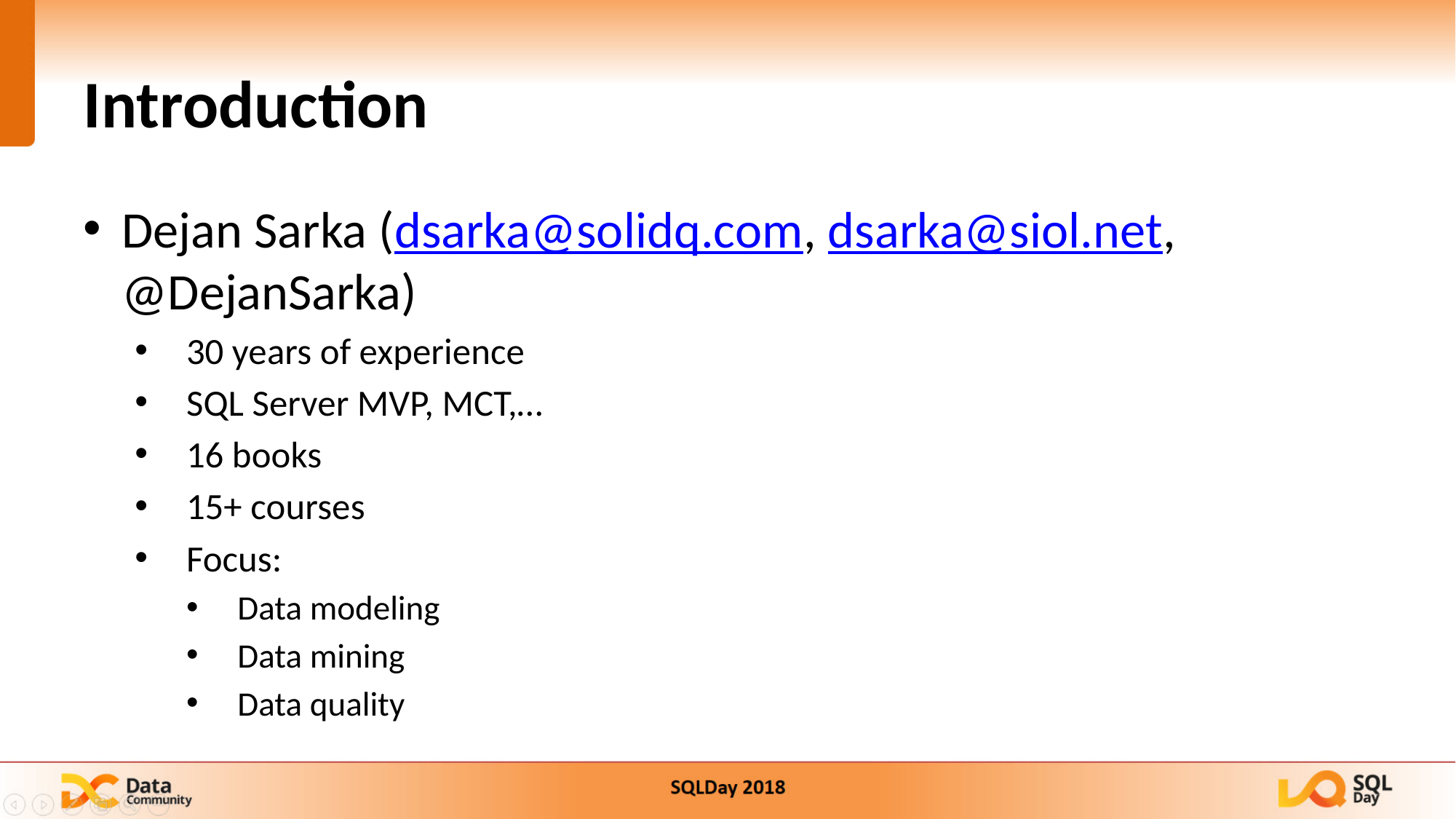

# Introduction
Dejan Sarka (dsarka@solidq.com, dsarka@siol.net, @DejanSarka)
30 years of experience
SQL Server MVP, MCT,…
16 books
15+ courses
Focus:
Data modeling
Data mining
Data quality